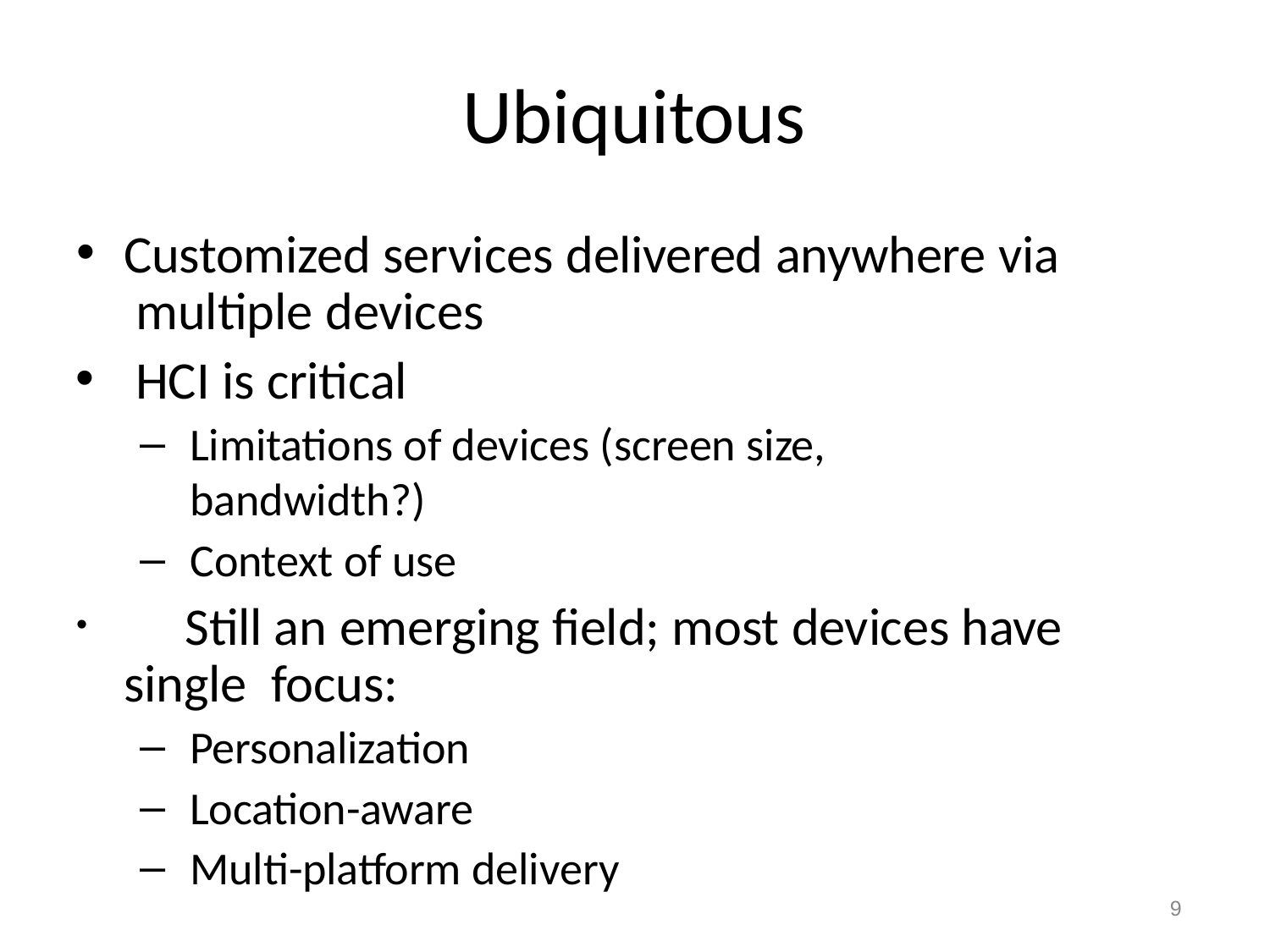

# Ubiquitous
Customized services delivered anywhere via  multiple devices
HCI is critical
Limitations of devices (screen size, bandwidth?)
Context of use
	Still an emerging field; most devices have single  focus:
Personalization
Location-aware
Multi-platform delivery
9